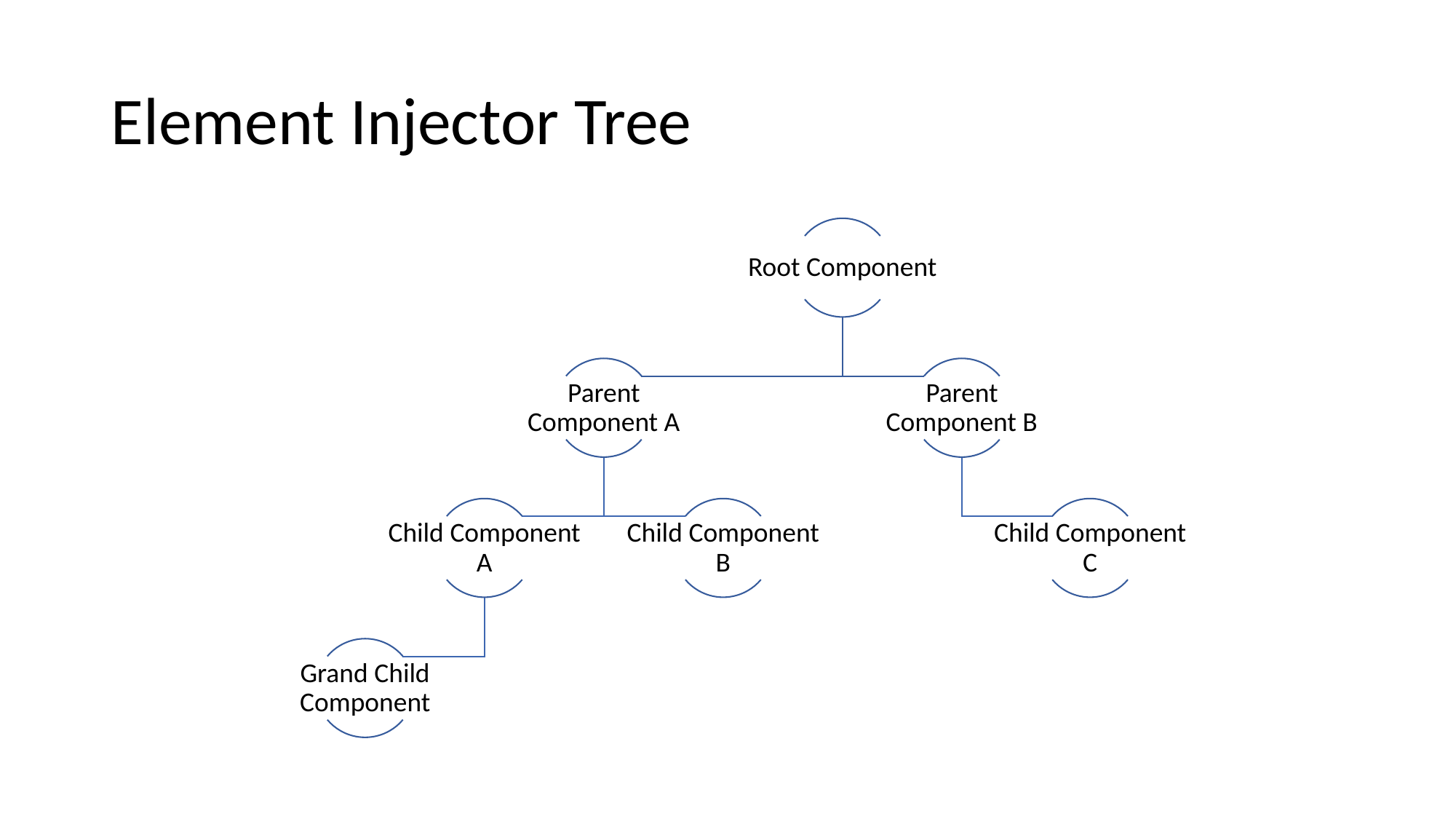

# Element Injector Tree
Root Component
Parent Component A
Child Component A
Grand Child Component
Child Component B
Parent Component B
Child Component C